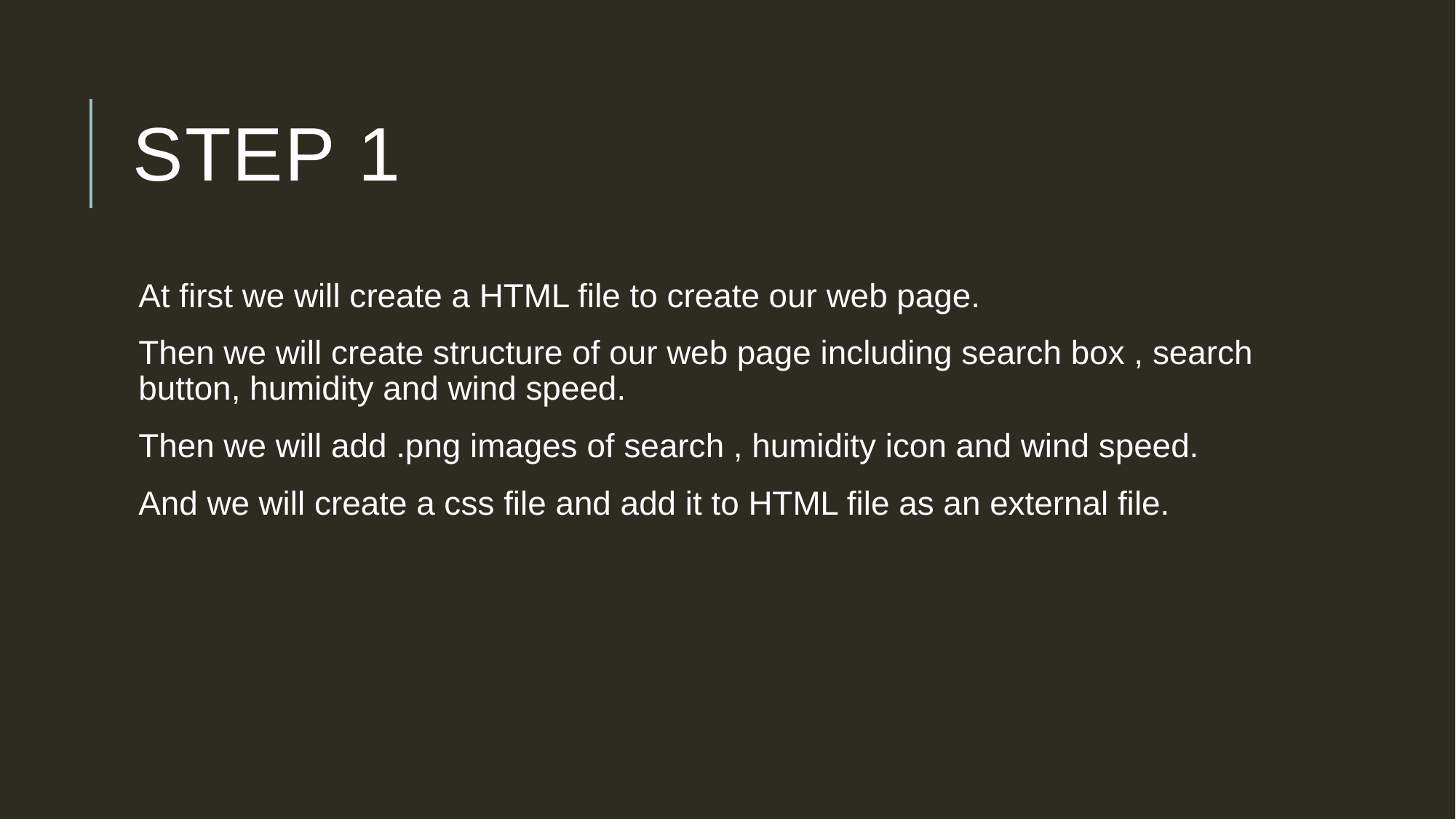

# Step 1
At first we will create a HTML file to create our web page.
Then we will create structure of our web page including search box , search button, humidity and wind speed.
Then we will add .png images of search , humidity icon and wind speed.
And we will create a css file and add it to HTML file as an external file.